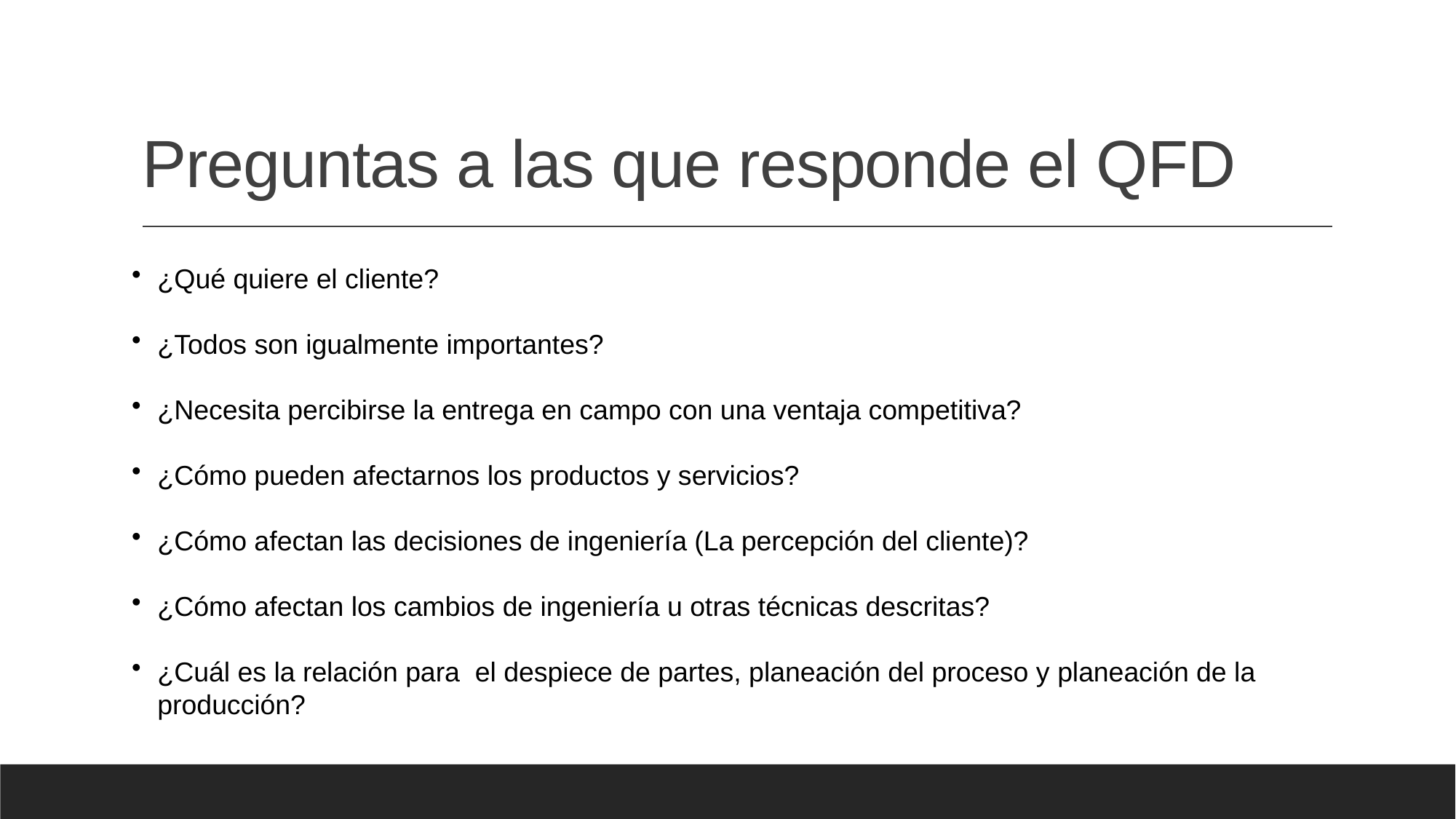

# Preguntas a las que responde el QFD
¿Qué quiere el cliente?

¿Todos son igualmente importantes?

¿Necesita percibirse la entrega en campo con una ventaja competitiva?

¿Cómo pueden afectarnos los productos y servicios?

¿Cómo afectan las decisiones de ingeniería (La percepción del cliente)?

¿Cómo afectan los cambios de ingeniería u otras técnicas descritas?

¿Cuál es la relación para  el despiece de partes, planeación del proceso y planeación de la producción?